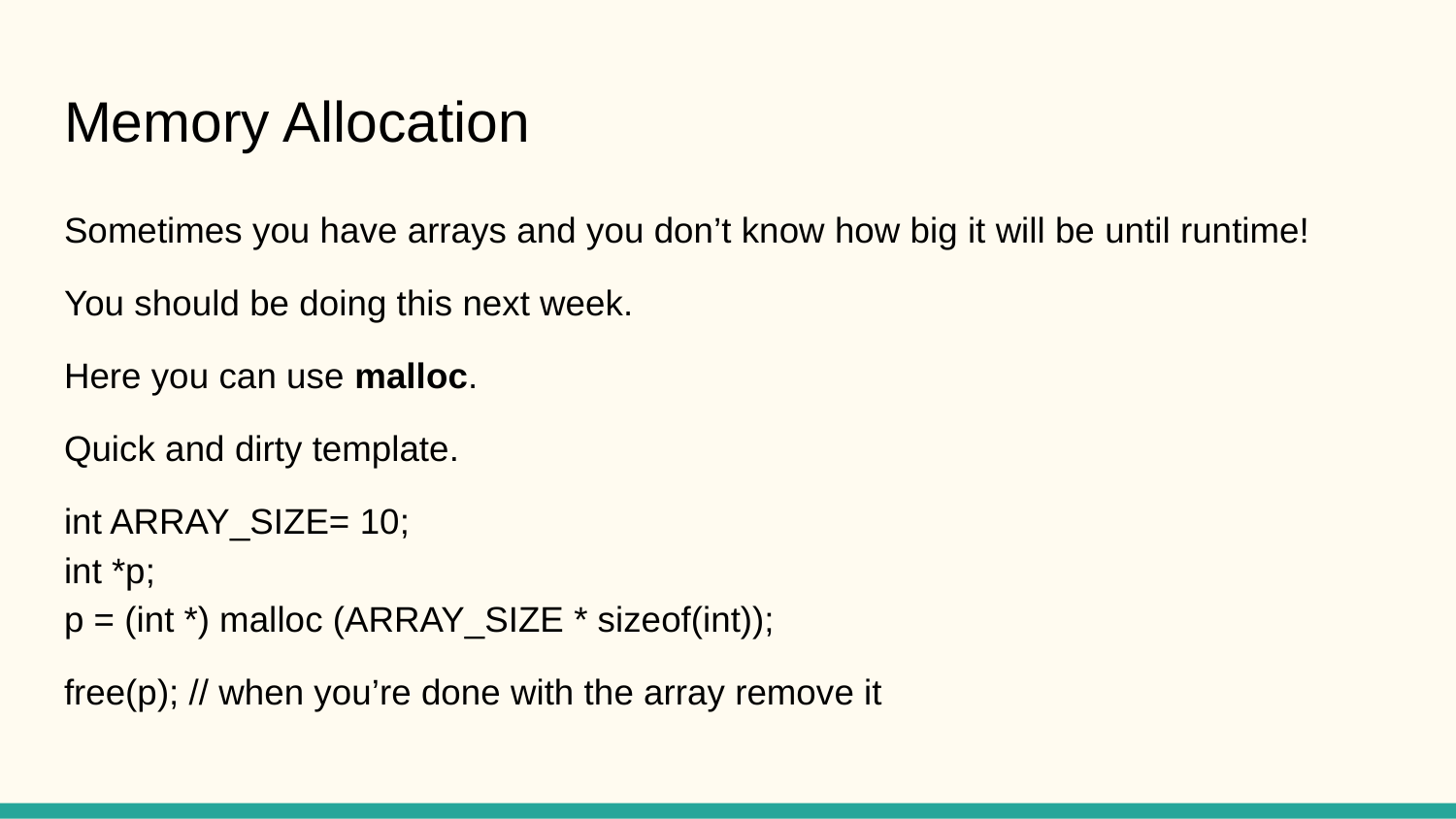

# Memory Allocation
Sometimes you have arrays and you don’t know how big it will be until runtime!
You should be doing this next week.
Here you can use malloc.
Quick and dirty template.
int ARRAY_SIZE= 10;
int *p;
p = (int *) malloc (ARRAY_SIZE * sizeof(int));
free(p); // when you’re done with the array remove it